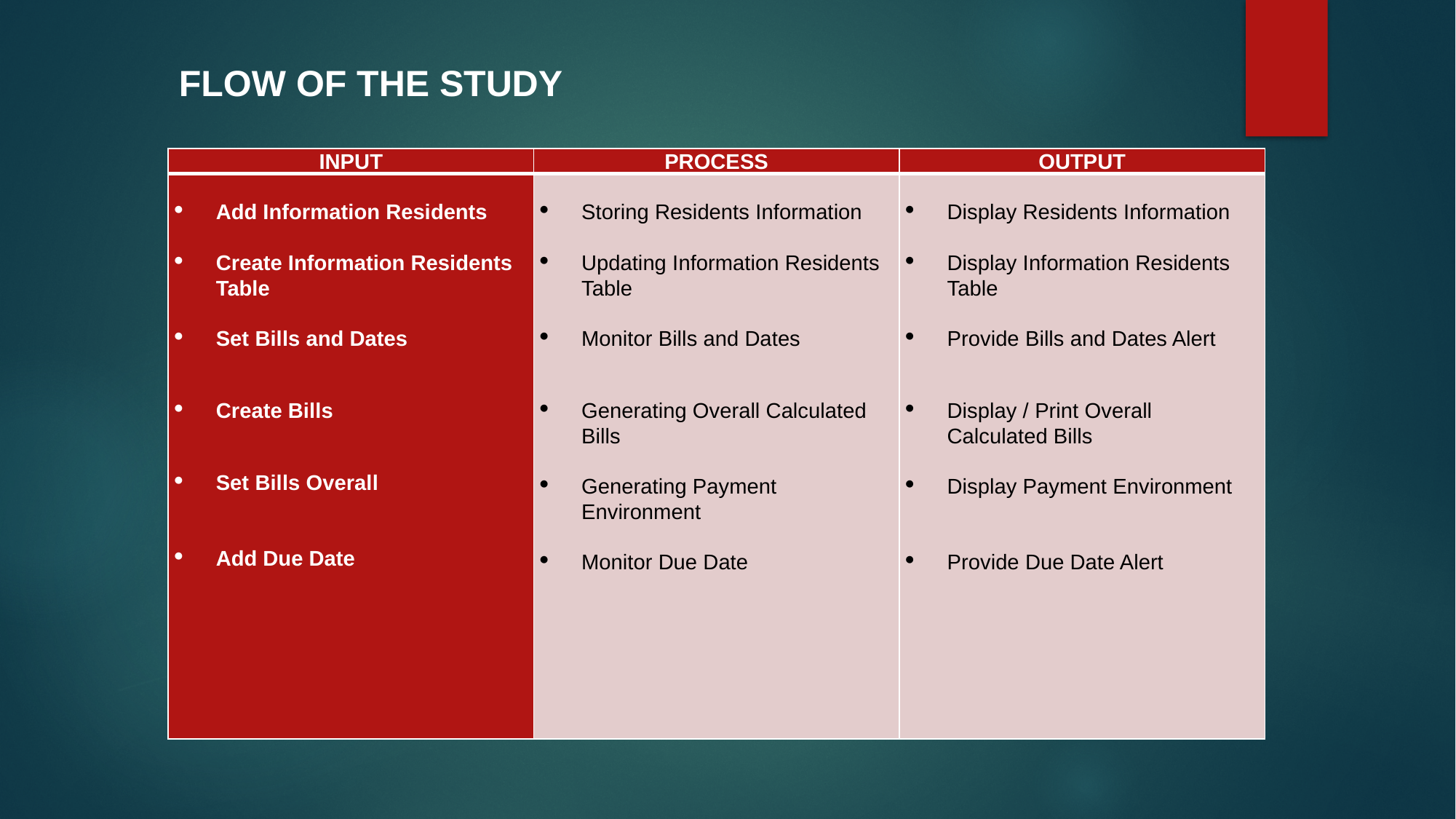

FLOW OF THE STUDY
| INPUT | PROCESS | OUTPUT |
| --- | --- | --- |
| Add Information Residents   Create Information Residents Table   Set Bills and Dates   Create Bills   Set Bills Overall     Add Due Date | Storing Residents Information   Updating Information Residents Table   Monitor Bills and Dates   Generating Overall Calculated Bills   Generating Payment Environment    Monitor Due Date | Display Residents Information   Display Information Residents Table   Provide Bills and Dates Alert   Display / Print Overall Calculated Bills   Display Payment Environment      Provide Due Date Alert |